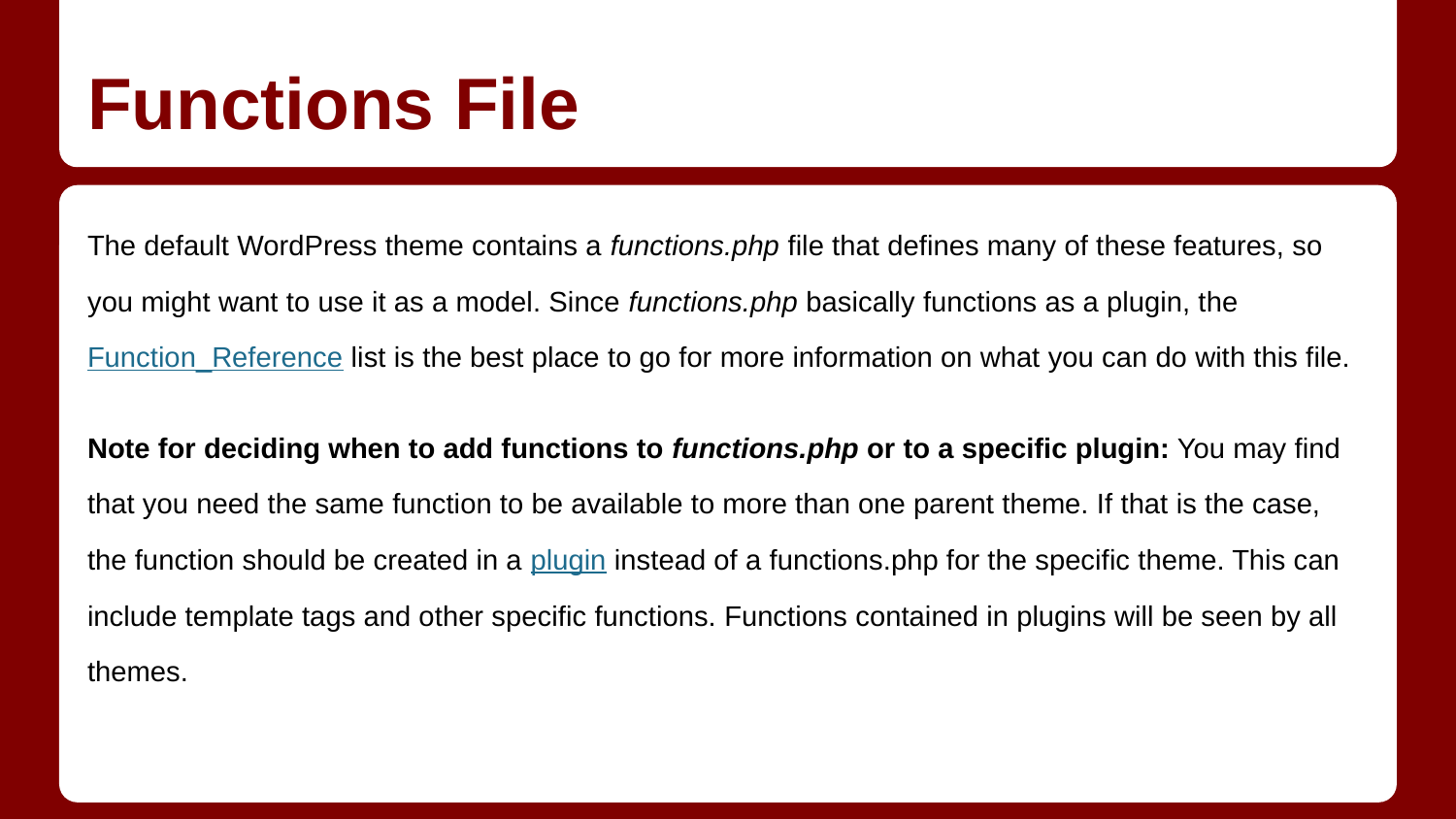

# Functions File
The default WordPress theme contains a functions.php file that defines many of these features, so you might want to use it as a model. Since functions.php basically functions as a plugin, the Function_Reference list is the best place to go for more information on what you can do with this file.
Note for deciding when to add functions to functions.php or to a specific plugin: You may find that you need the same function to be available to more than one parent theme. If that is the case, the function should be created in a plugin instead of a functions.php for the specific theme. This can include template tags and other specific functions. Functions contained in plugins will be seen by all themes.